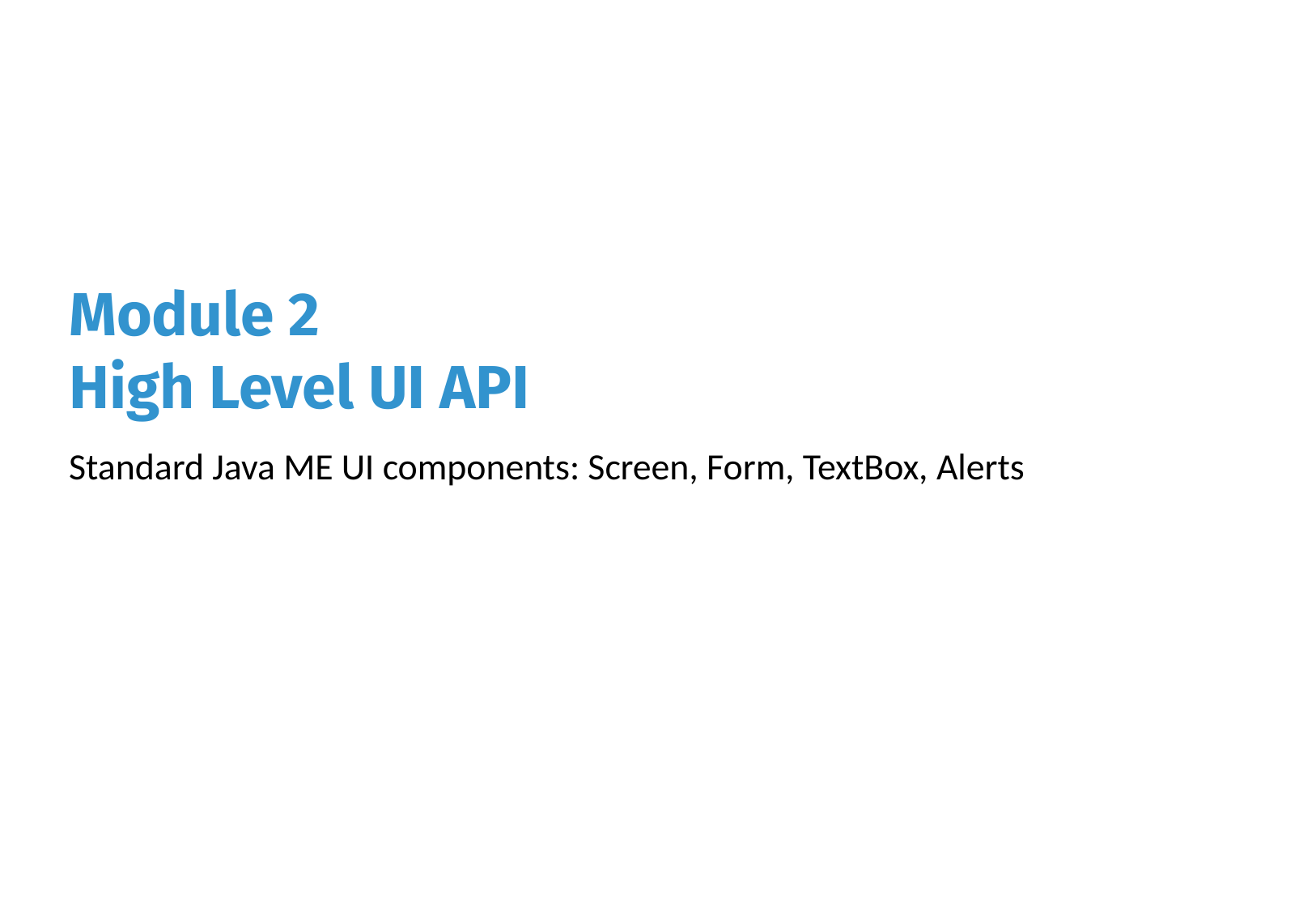

# Module 2 High Level UI API
Standard Java ME UI components: Screen, Form, TextBox, Alerts